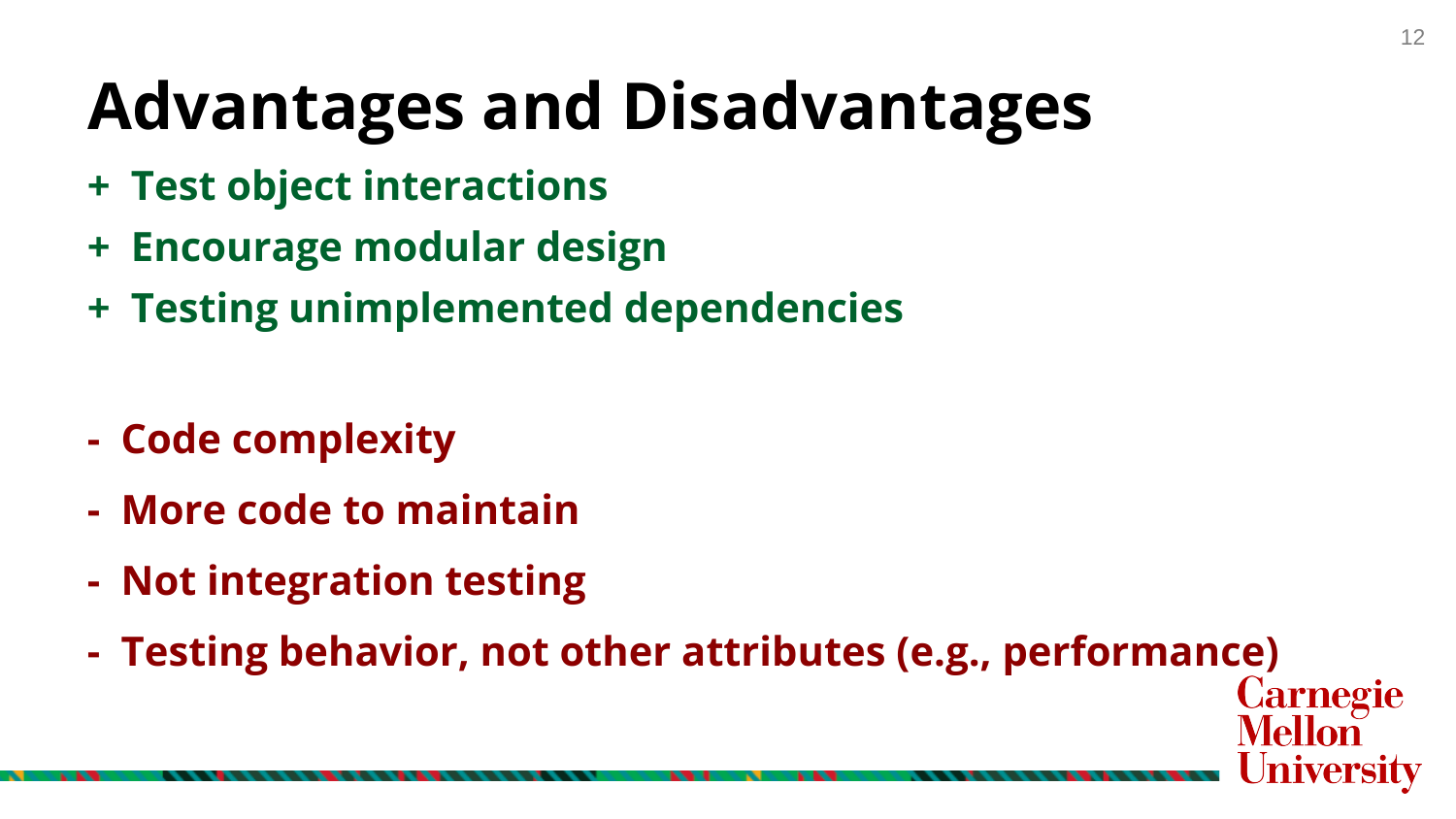

# Advantages and Disadvantages
+  Test object interactions
+  Encourage modular design
+  Testing unimplemented dependencies

-  Code complexity
-  More code to maintain
-  Not integration testing
-  Testing behavior, not other attributes (e.g., performance)